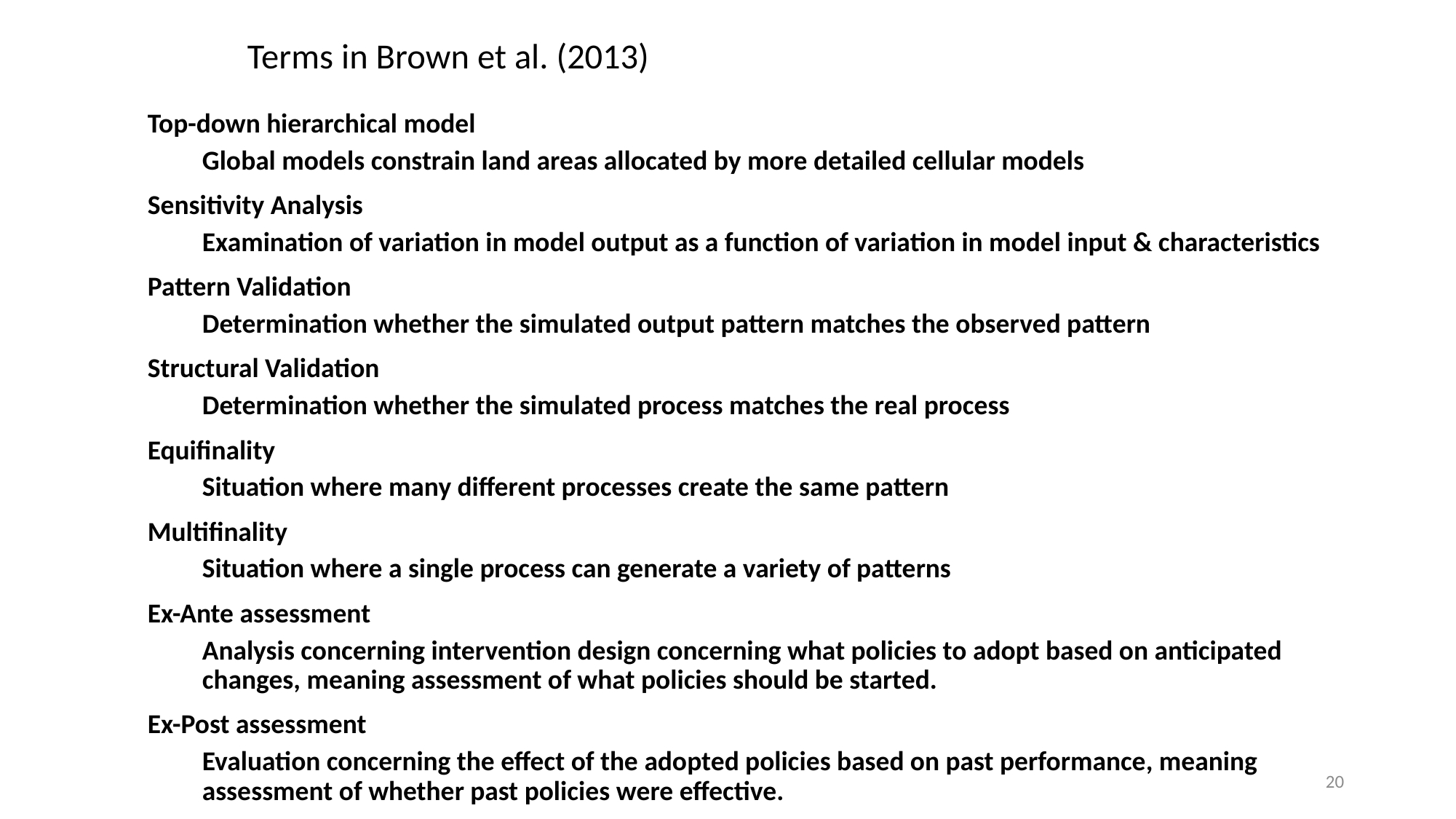

# Terms in Brown et al. (2013)
Top-down hierarchical model
Global models constrain land areas allocated by more detailed cellular models
Sensitivity Analysis
Examination of variation in model output as a function of variation in model input & characteristics
Pattern Validation
Determination whether the simulated output pattern matches the observed pattern
Structural Validation
Determination whether the simulated process matches the real process
Equifinality
Situation where many different processes create the same pattern
Multifinality
Situation where a single process can generate a variety of patterns
Ex-Ante assessment
Analysis concerning intervention design concerning what policies to adopt based on anticipated changes, meaning assessment of what policies should be started.
Ex-Post assessment
Evaluation concerning the effect of the adopted policies based on past performance, meaning assessment of whether past policies were effective.
20